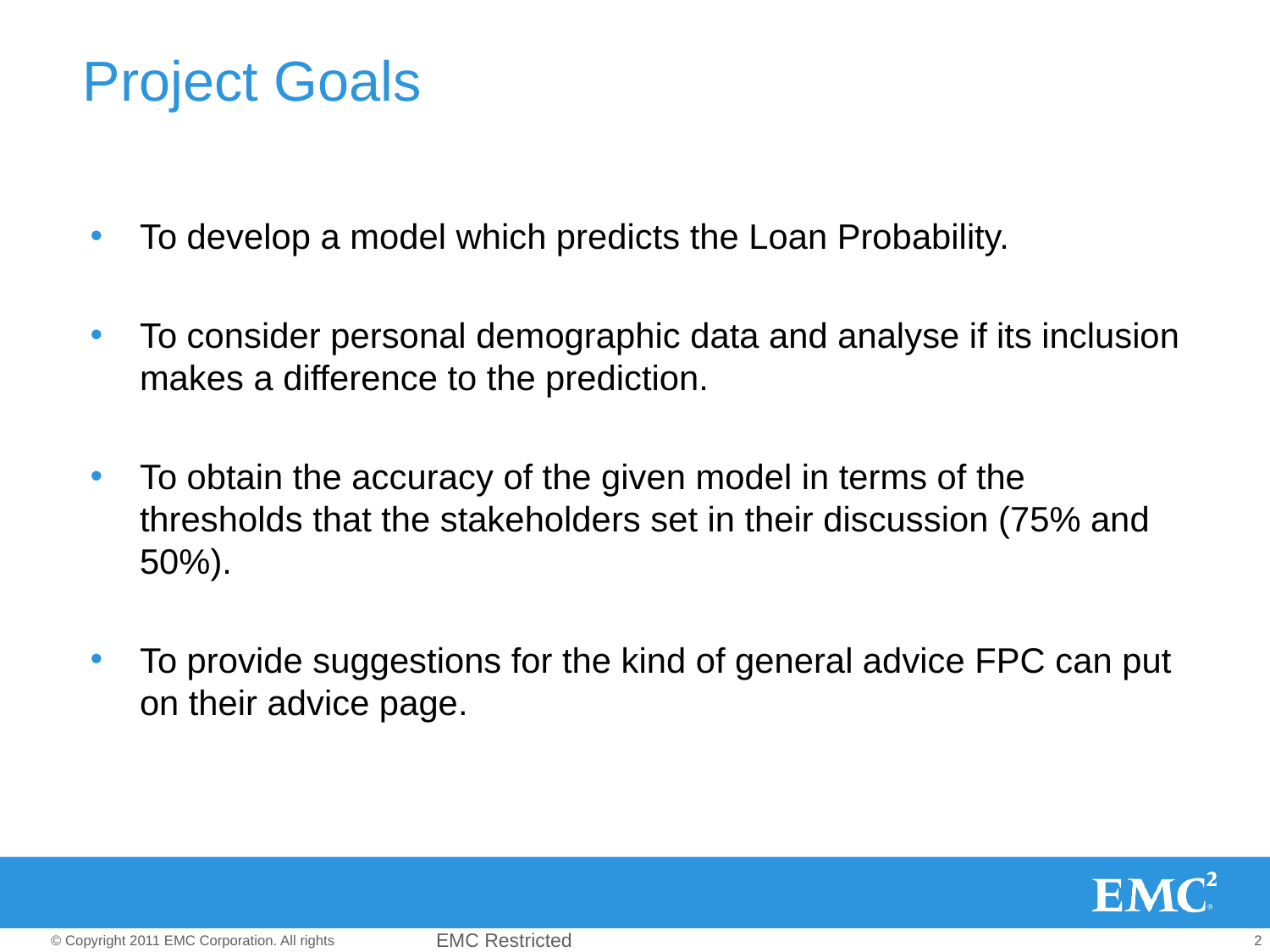

# Project Goals

To develop a model which predicts the Loan Probability.

To consider personal demographic data and analyse if its inclusion makes a difference to the prediction.

To obtain the accuracy of the given model in terms of the thresholds that the stakeholders set in their discussion (75% and 50%).

To provide suggestions for the kind of general advice FPC can put on their advice page.